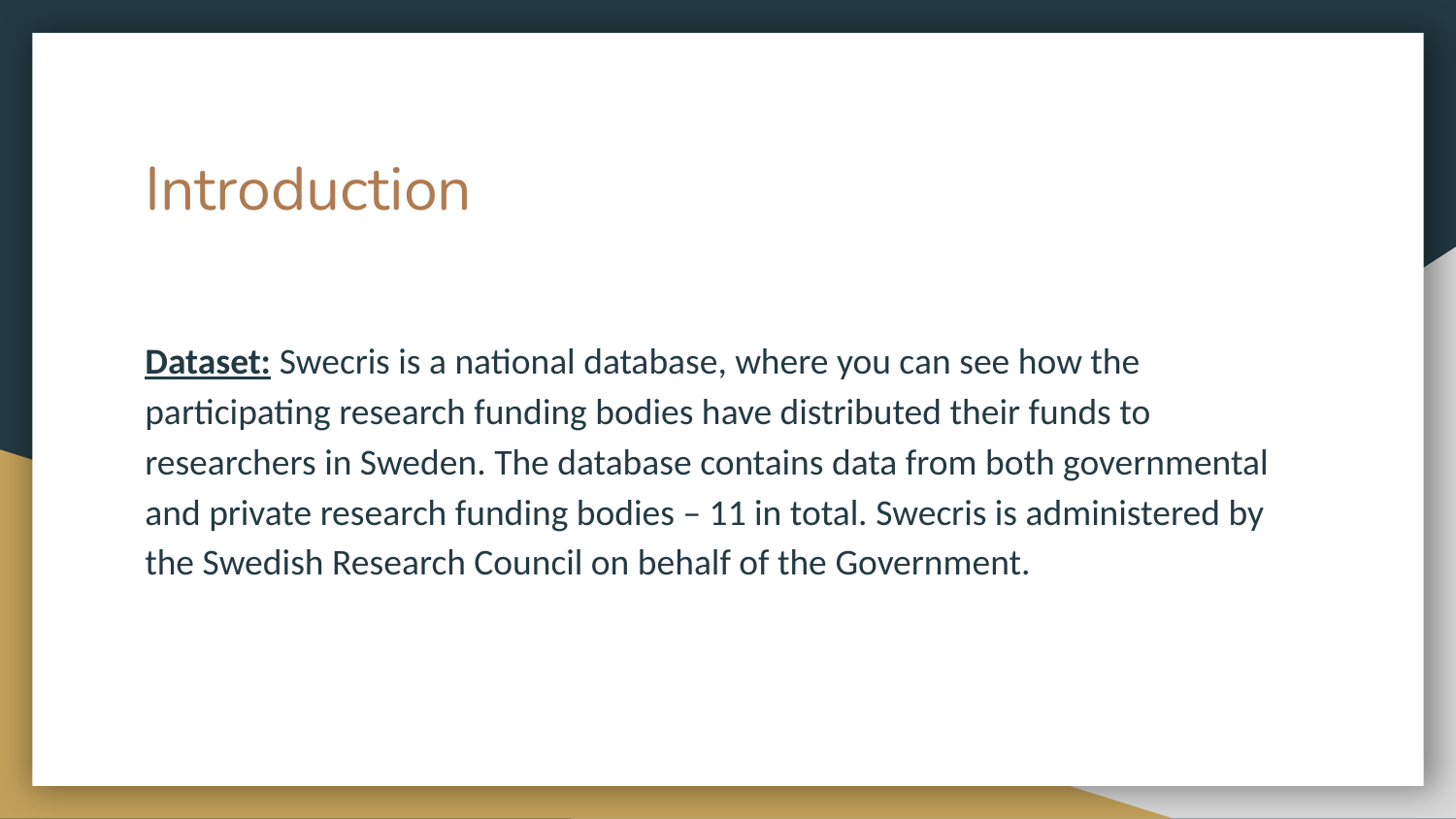

# Introduction
Dataset: Swecris is a national database, where you can see how the participating research funding bodies have distributed their funds to researchers in Sweden. The database contains data from both governmental and private research funding bodies – 11 in total. Swecris is administered by the Swedish Research Council on behalf of the Government.